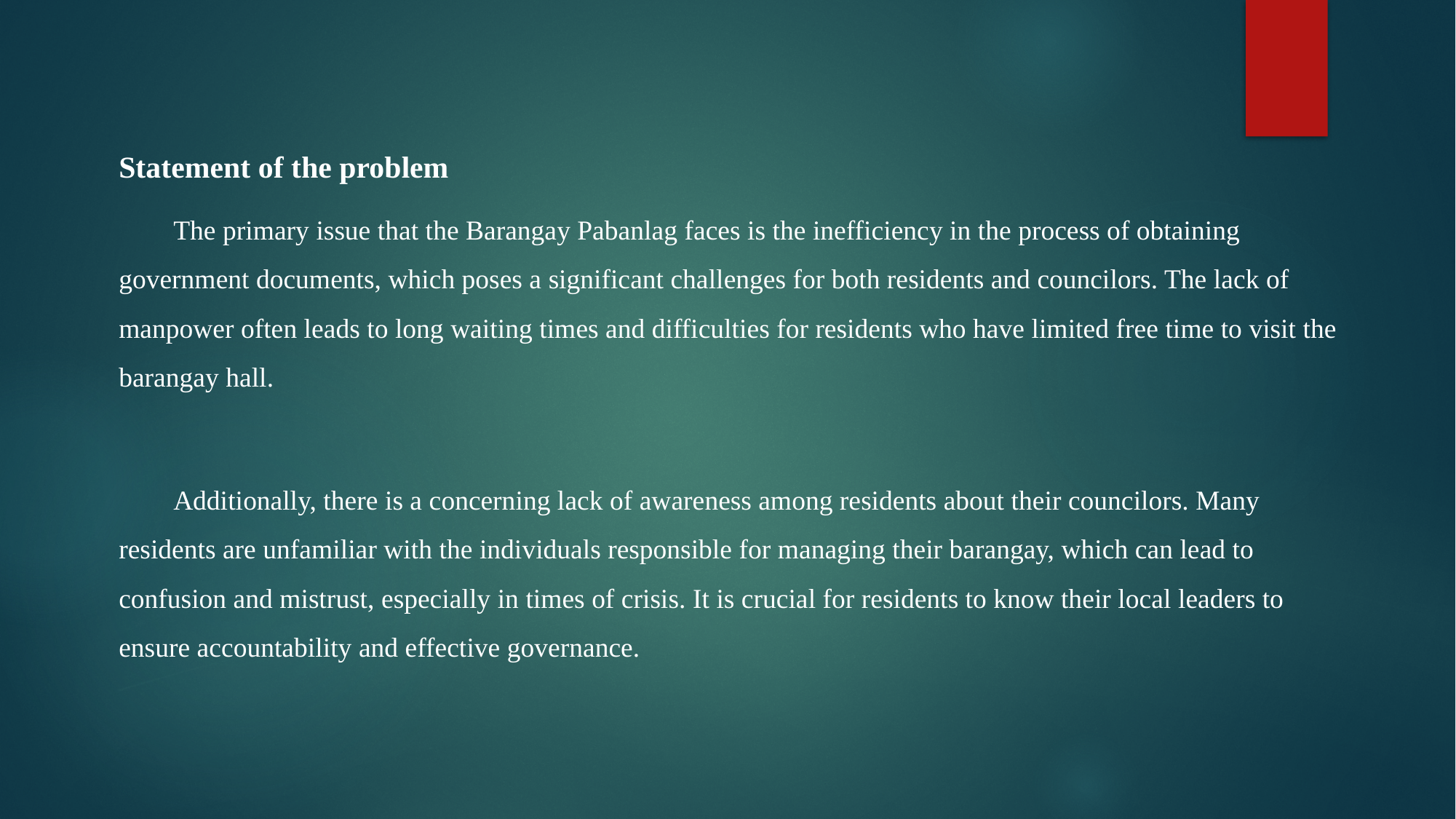

Statement of the problem
The primary issue that the Barangay Pabanlag faces is the inefficiency in the process of obtaining government documents, which poses a significant challenges for both residents and councilors. The lack of manpower often leads to long waiting times and difficulties for residents who have limited free time to visit the barangay hall.

Additionally, there is a concerning lack of awareness among residents about their councilors. Many residents are unfamiliar with the individuals responsible for managing their barangay, which can lead to confusion and mistrust, especially in times of crisis. It is crucial for residents to know their local leaders to ensure accountability and effective governance.